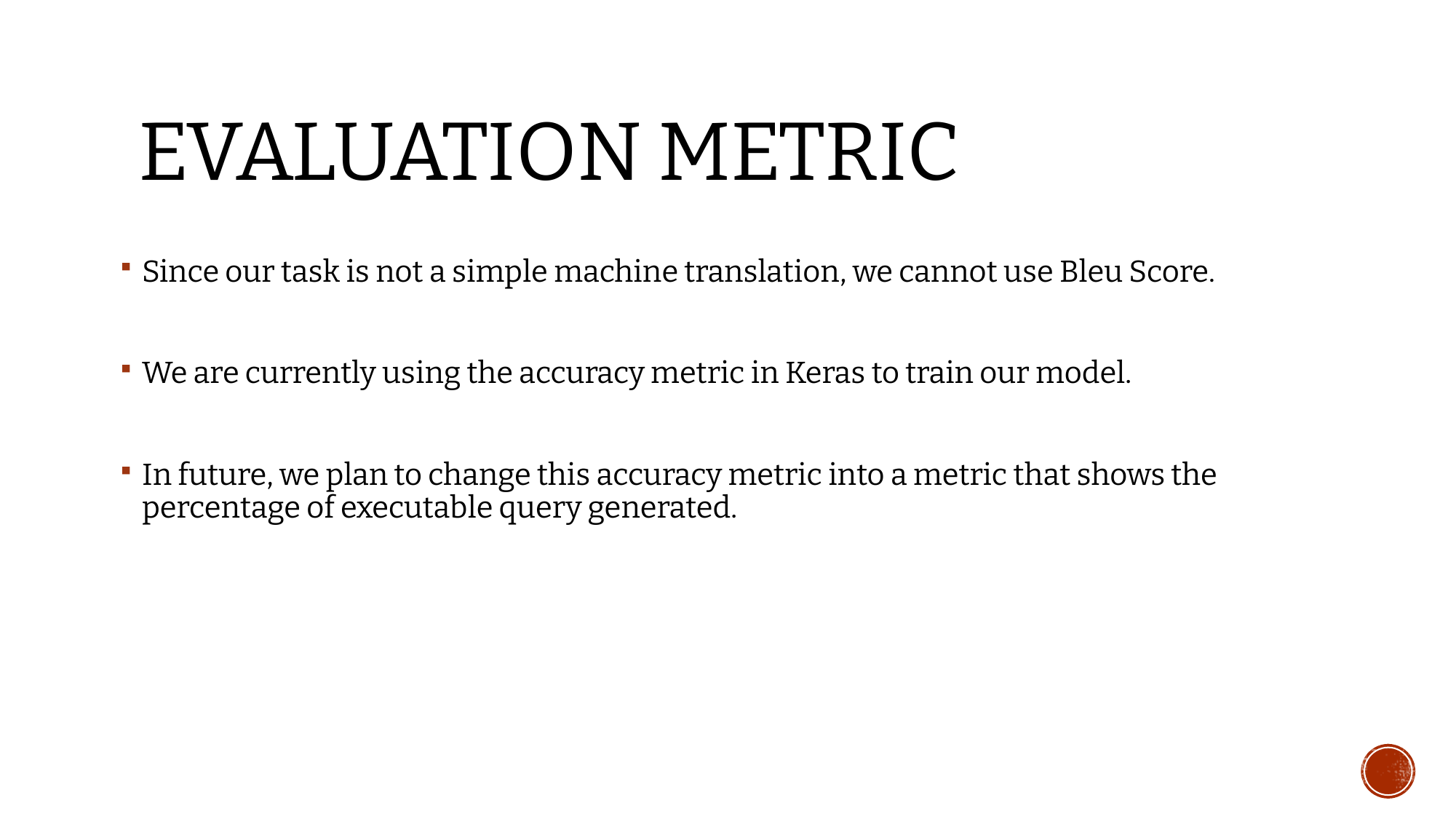

# Evaluation METRIC
Since our task is not a simple machine translation, we cannot use Bleu Score.

We are currently using the accuracy metric in Keras to train our model.

In future, we plan to change this accuracy metric into a metric that shows the percentage of executable query generated.